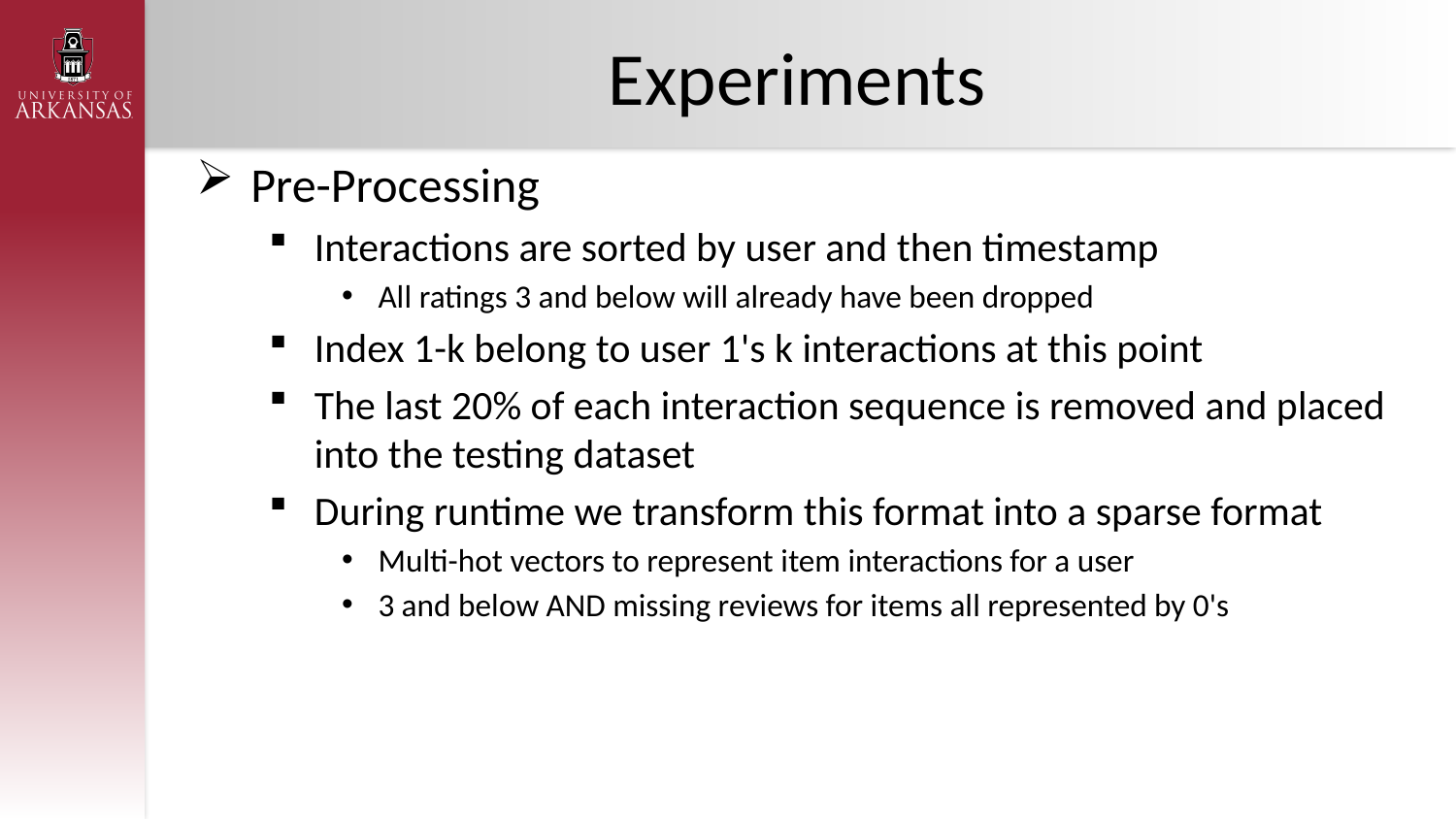

# Experiments
Pre-Processing
Interactions are sorted by user and then timestamp
All ratings 3 and below will already have been dropped
Index 1-k belong to user 1's k interactions at this point
The last 20% of each interaction sequence is removed and placed into the testing dataset
During runtime we transform this format into a sparse format
Multi-hot vectors to represent item interactions for a user
3 and below AND missing reviews for items all represented by 0's